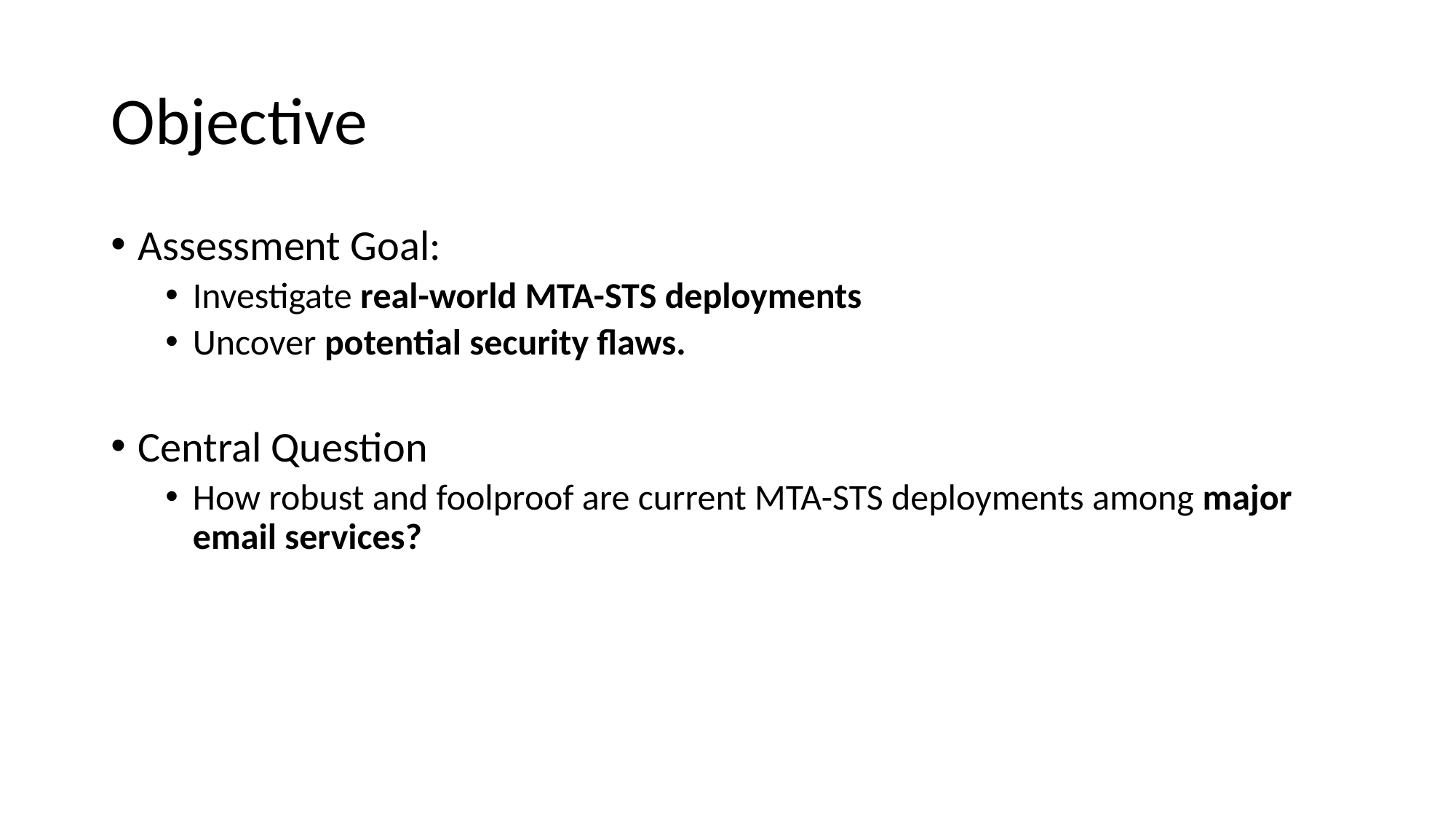

# Objective
Assessment Goal:
Investigate real-world MTA-STS deployments
Uncover potential security flaws.

Central Question
How robust and foolproof are current MTA-STS deployments among major email services?